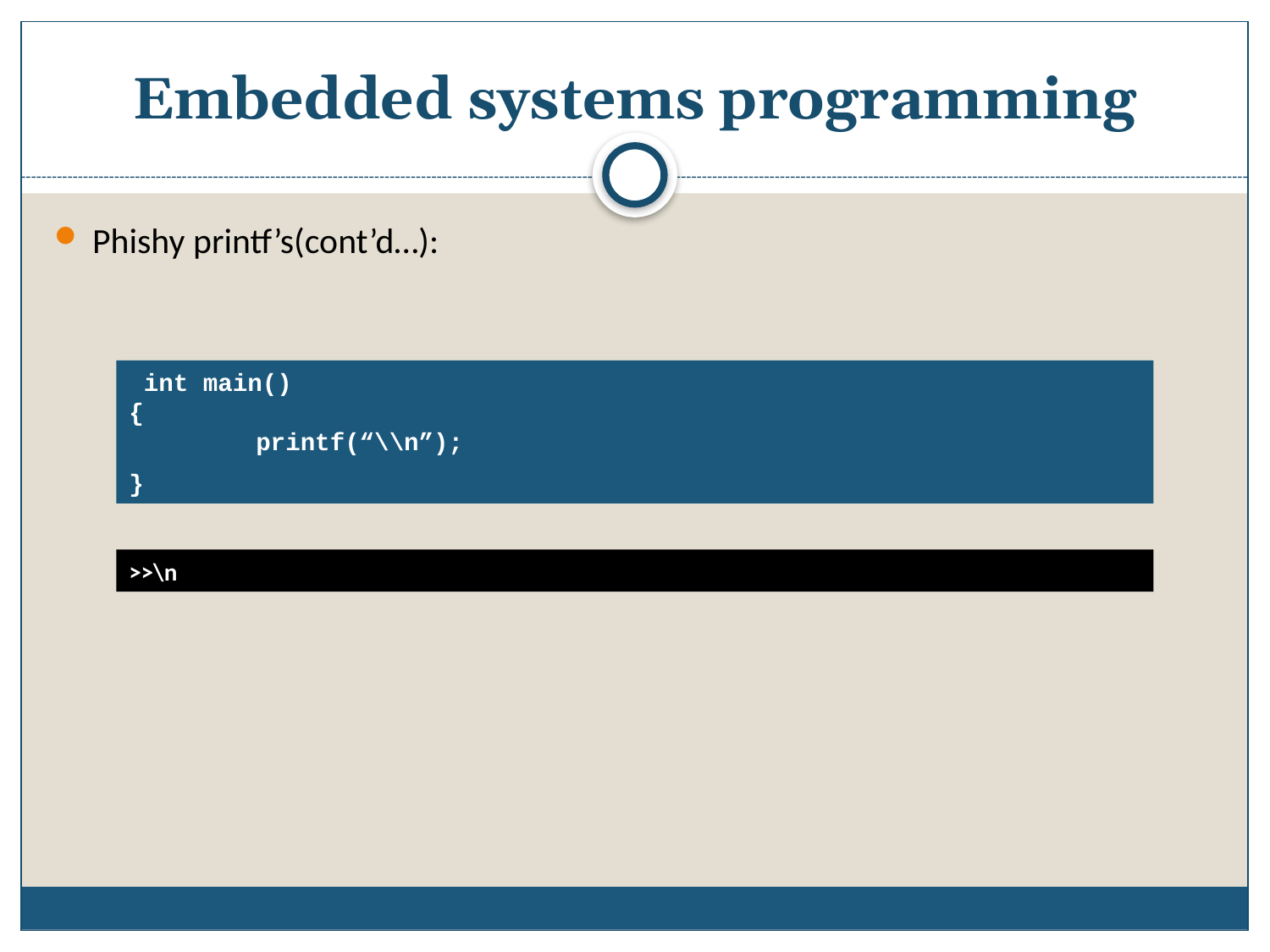

# Embedded systems programming
Phishy printf’s(cont’d…):

 int main()
{
	printf(“\\n”);
}
>>\n